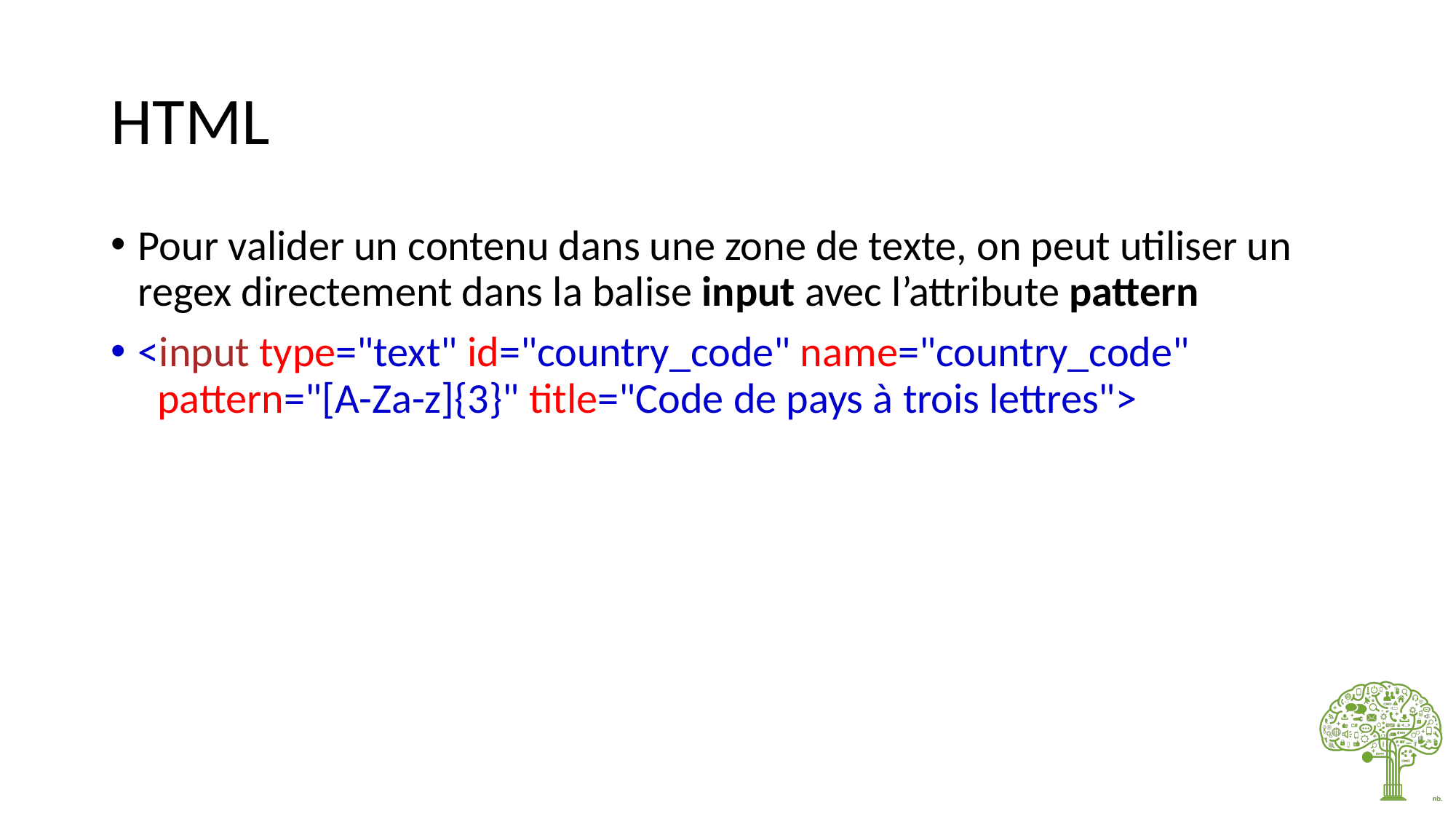

# HTML
Pour valider un contenu dans une zone de texte, on peut utiliser un regex directement dans la balise input avec l’attribute pattern
<input type="text" id="country_code" name="country_code"
  pattern="[A-Za-z]{3}" title="Code de pays à trois lettres">